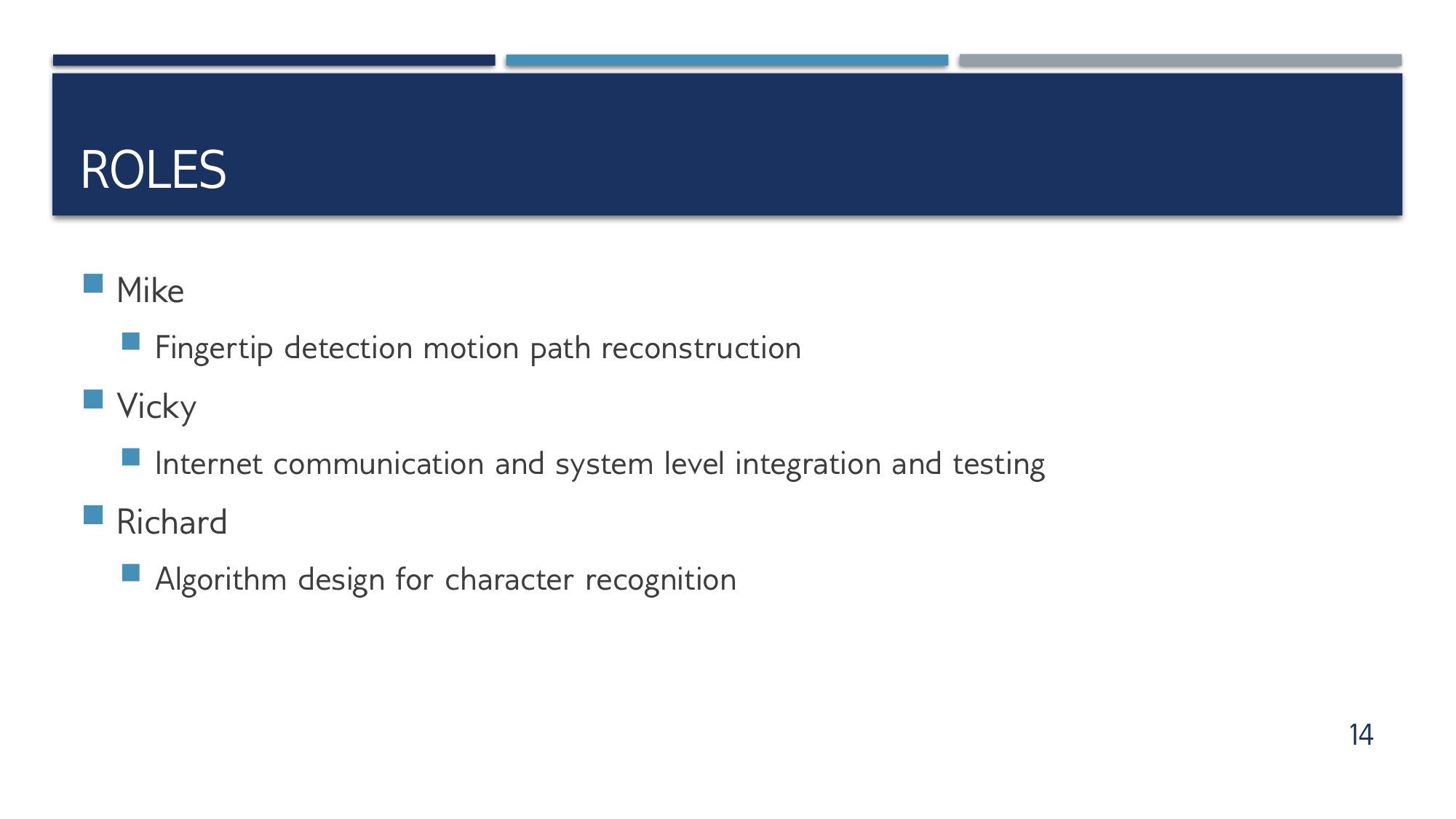

# ROLES
Mike
Fingertip detection motion path reconstruction
Vicky
Internet communication and system level integration and testing
Richard
Algorithm design for character recognition

14